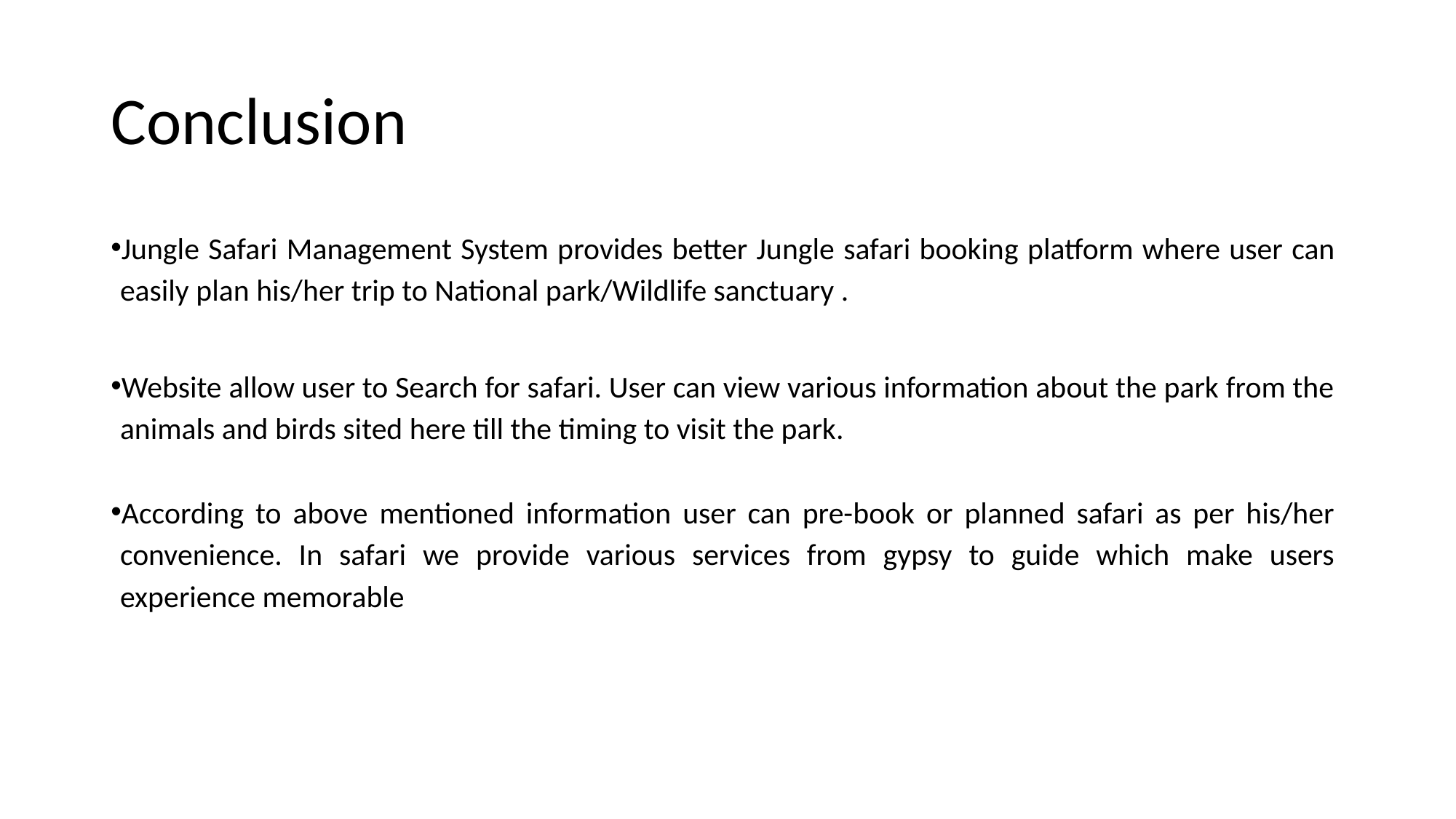

# Conclusion
Jungle Safari Management System provides better Jungle safari booking platform where user can easily plan his/her trip to National park/Wildlife sanctuary .

Website allow user to Search for safari. User can view various information about the park from the animals and birds sited here till the timing to visit the park.

According to above mentioned information user can pre-book or planned safari as per his/her convenience. In safari we provide various services from gypsy to guide which make users experience memorable